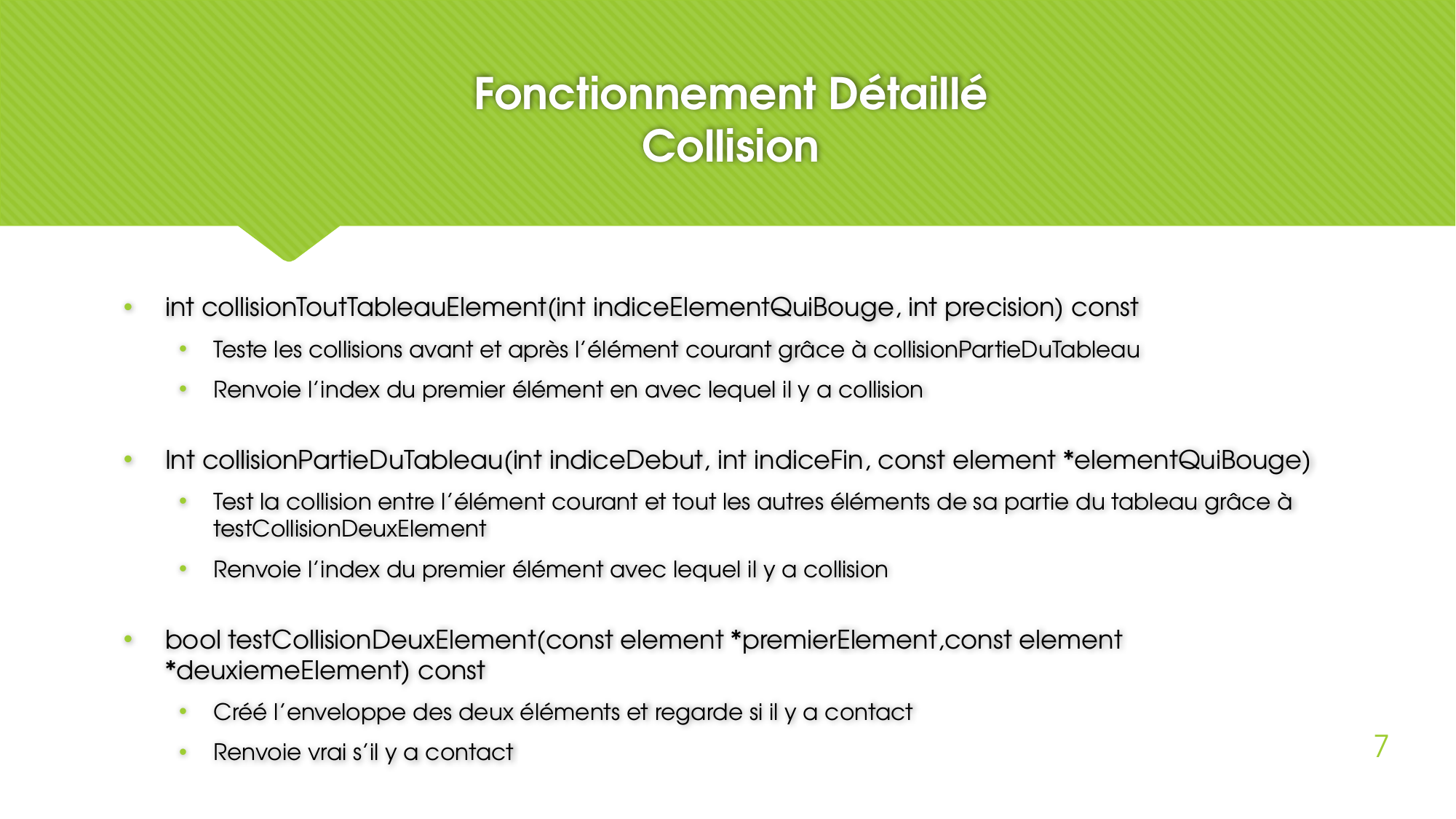

# Fonctionnement Détaillé Collision
int collisionToutTableauElement(int indiceElementQuiBouge, int precision) const
Teste les collisions avant et après l’élément courant grâce à collisionPartieDuTableau
Renvoie l’index du premier élément en avec lequel il y a collision
Int collisionPartieDuTableau(int indiceDebut, int indiceFin, const element *elementQuiBouge)
Test la collision entre l’élément courant et tout les autres éléments de sa partie du tableau grâce à testCollisionDeuxElement
Renvoie l’index du premier élément avec lequel il y a collision
bool testCollisionDeuxElement(const element *premierElement,const element *deuxiemeElement) const
Créé l’enveloppe des deux éléments et regarde si il y a contact
Renvoie vrai s’il y a contact
7